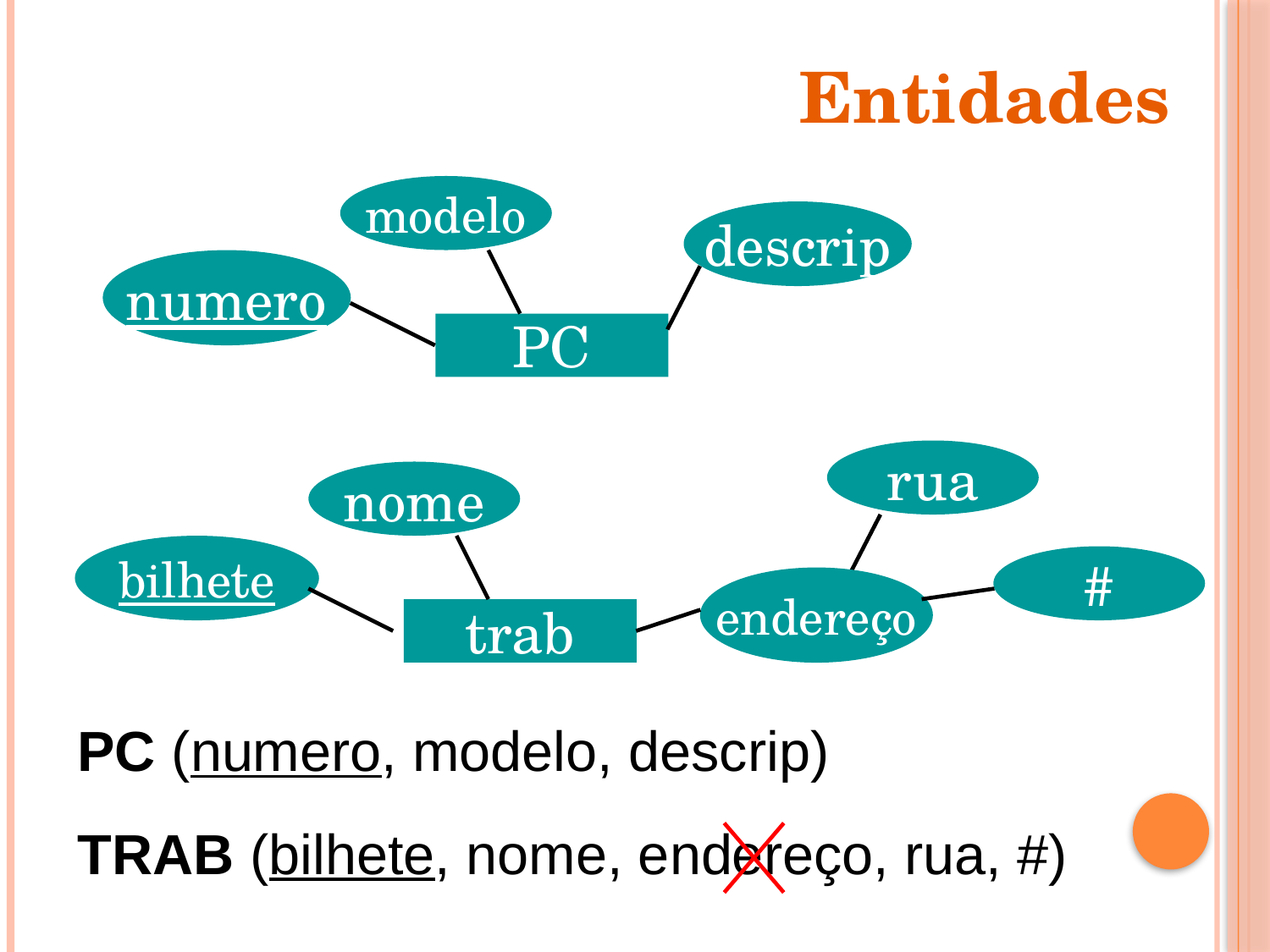

Entidades
modelo
descrip
numero

PC
rua
nome

bilhete

#
endereço

trab

PC (numero, modelo, descrip)
TRAB (bilhete, nome, endereço, rua, #)